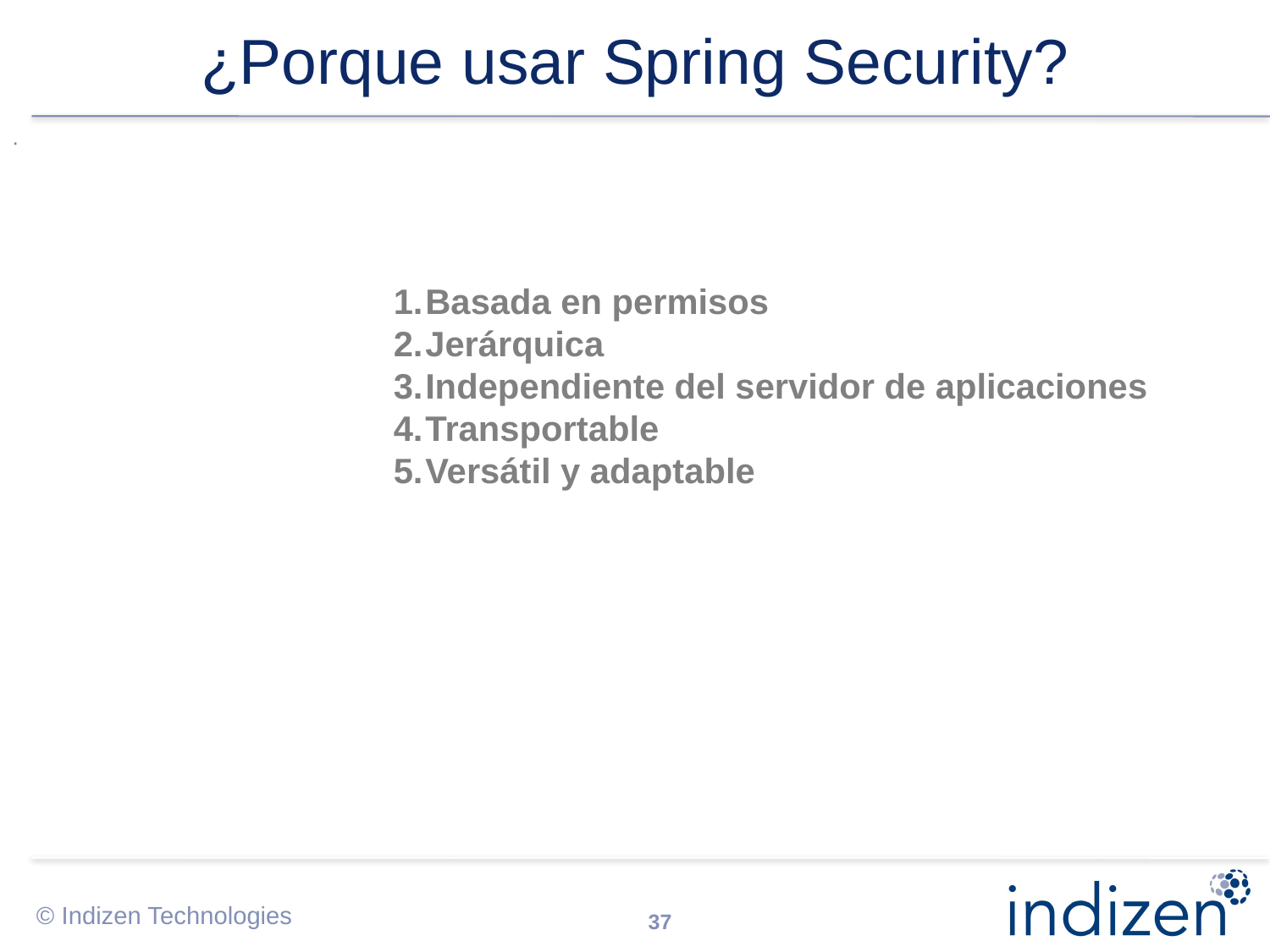

# ¿Porque usar Spring Security?
.

Basada en permisos
Jerárquica
Independiente del servidor de aplicaciones
Transportable
Versátil y adaptable